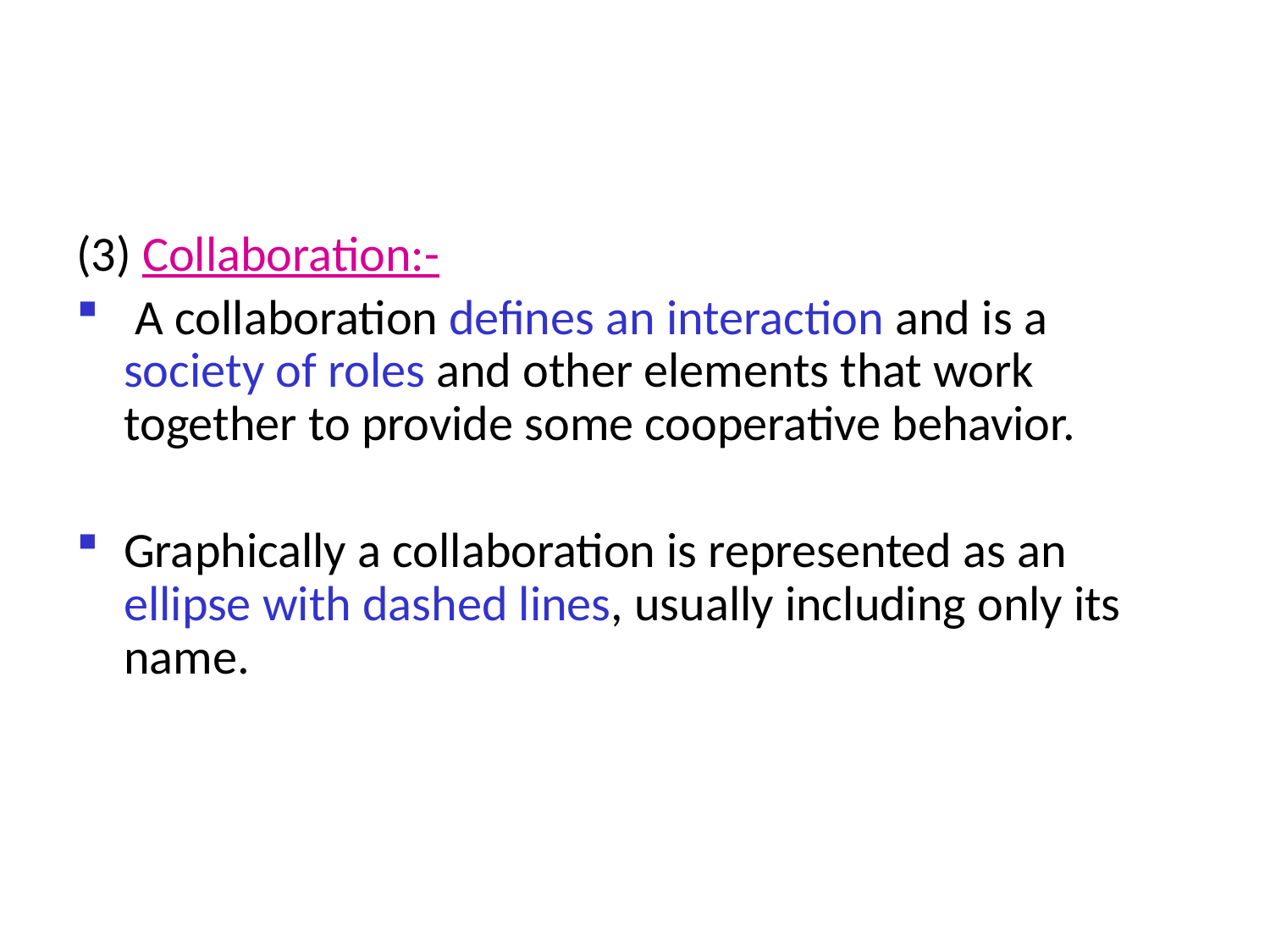

#
(3) Collaboration:-
 A collaboration defines an interaction and is a society of roles and other elements that work together to provide some cooperative behavior.

Graphically a collaboration is represented as an ellipse with dashed lines, usually including only its name.